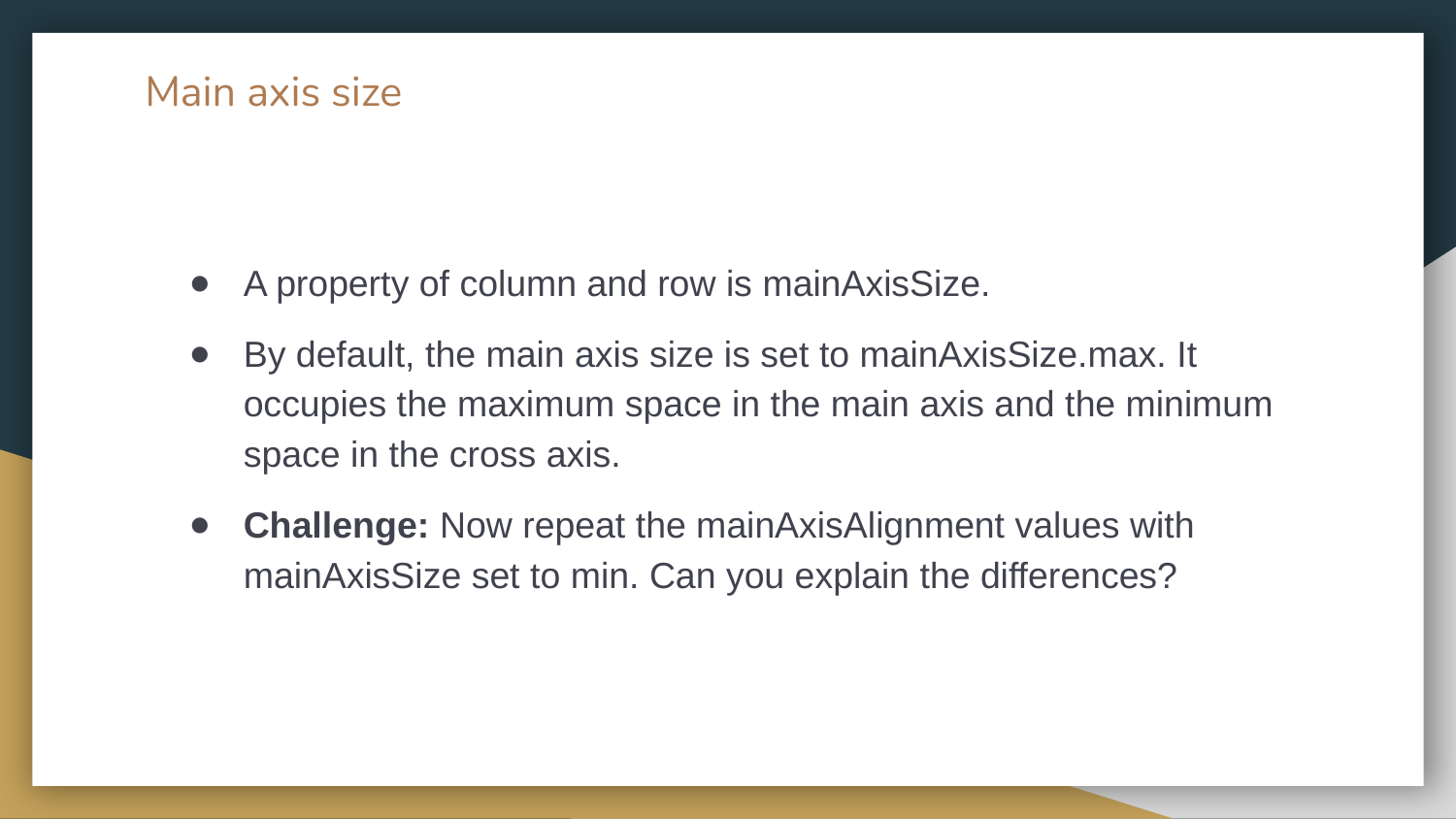

# Main axis size
A property of column and row is mainAxisSize.
By default, the main axis size is set to mainAxisSize.max. It occupies the maximum space in the main axis and the minimum space in the cross axis.
Challenge: Now repeat the mainAxisAlignment values with mainAxisSize set to min. Can you explain the differences?